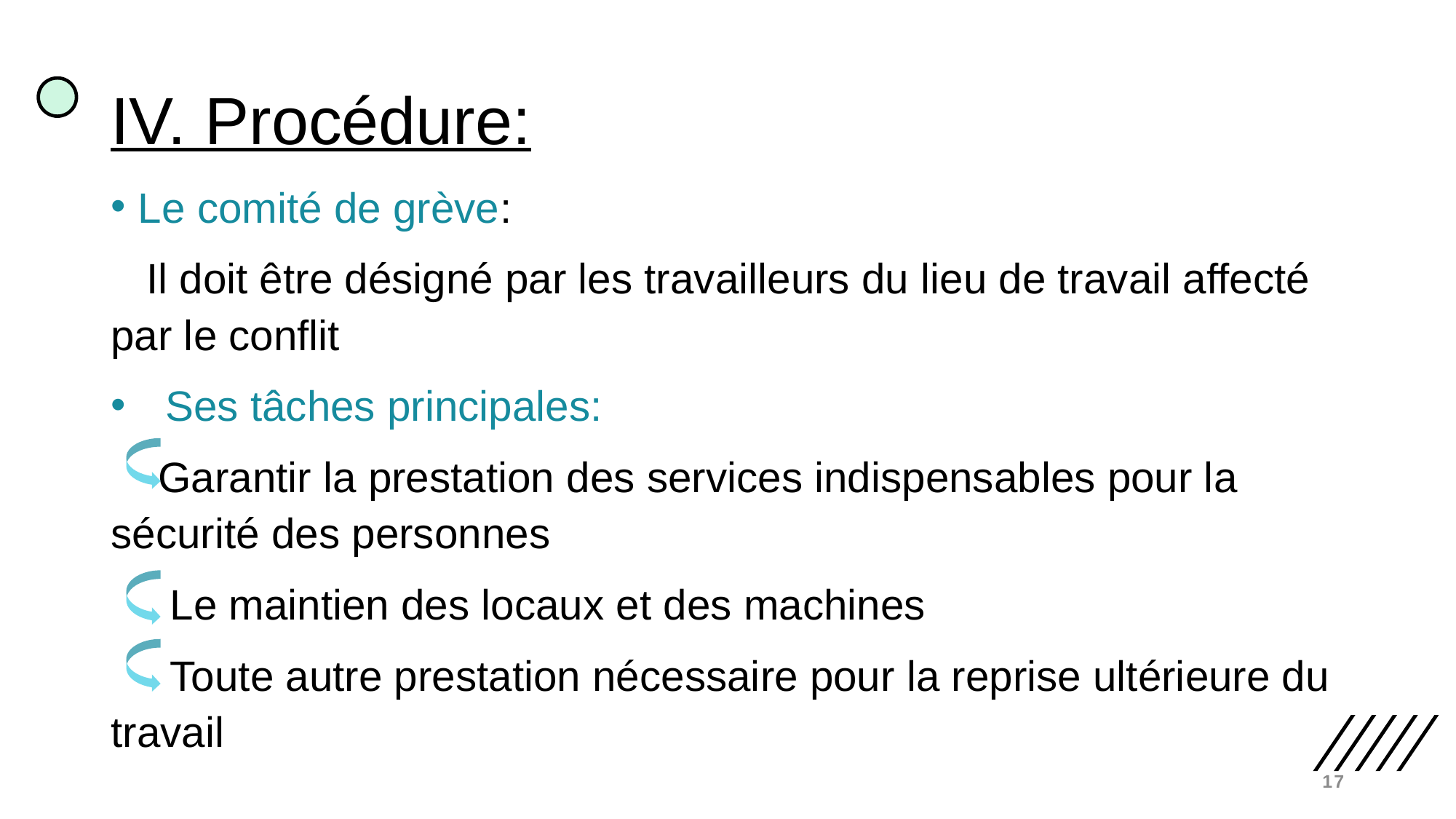

# IV. Procédure:
Le comité de grève:
   Il doit être désigné par les travailleurs du lieu de travail affecté par le conflit
Ses tâches principales:
    Garantir la prestation des services indispensables pour la sécurité des personnes
     Le maintien des locaux et des machines
     Toute autre prestation nécessaire pour la reprise ultérieure du travail

17